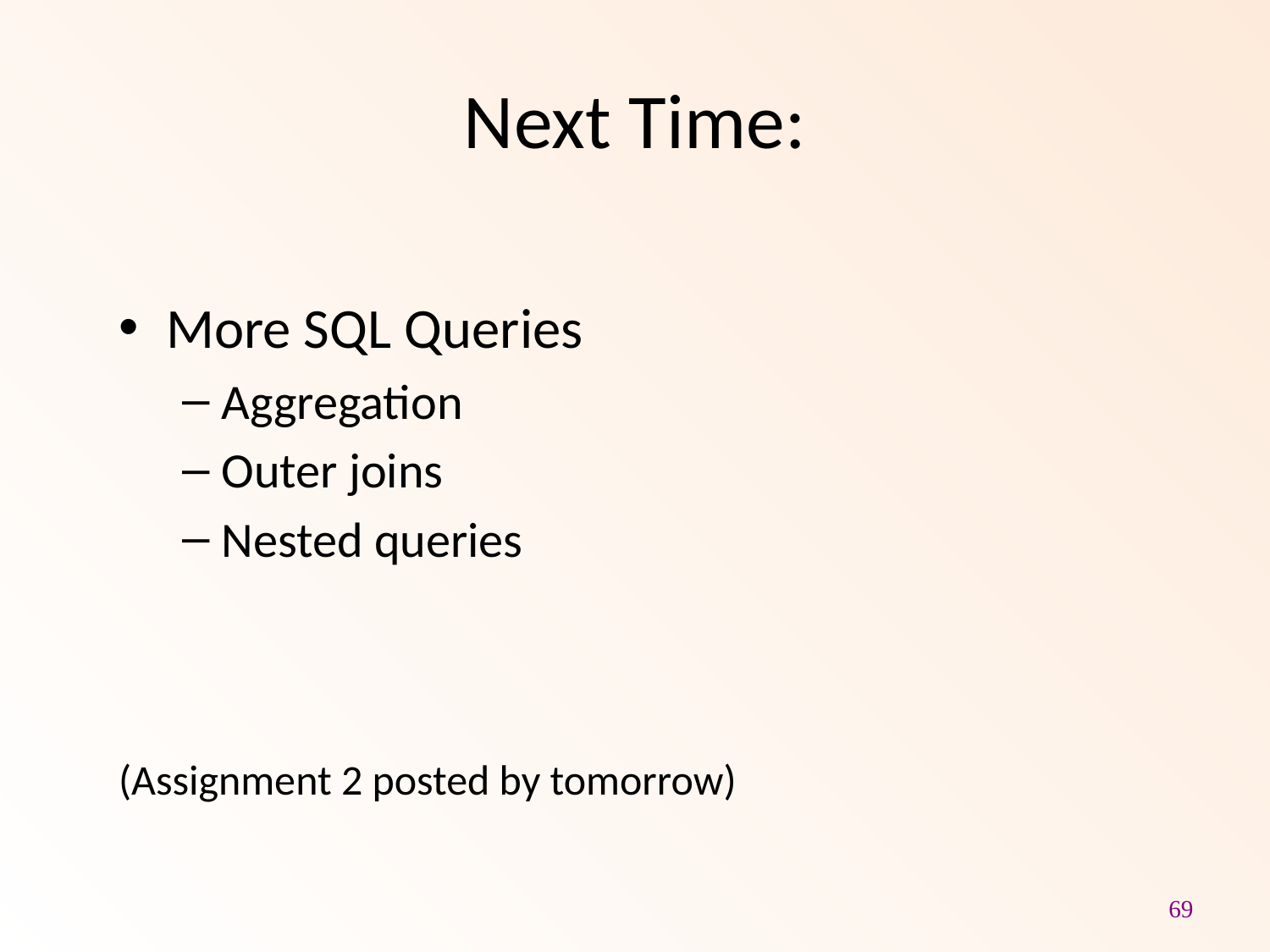

# Next Time:
More SQL Queries
Aggregation
Outer joins
Nested queries

(Assignment 2 posted by tomorrow)
69